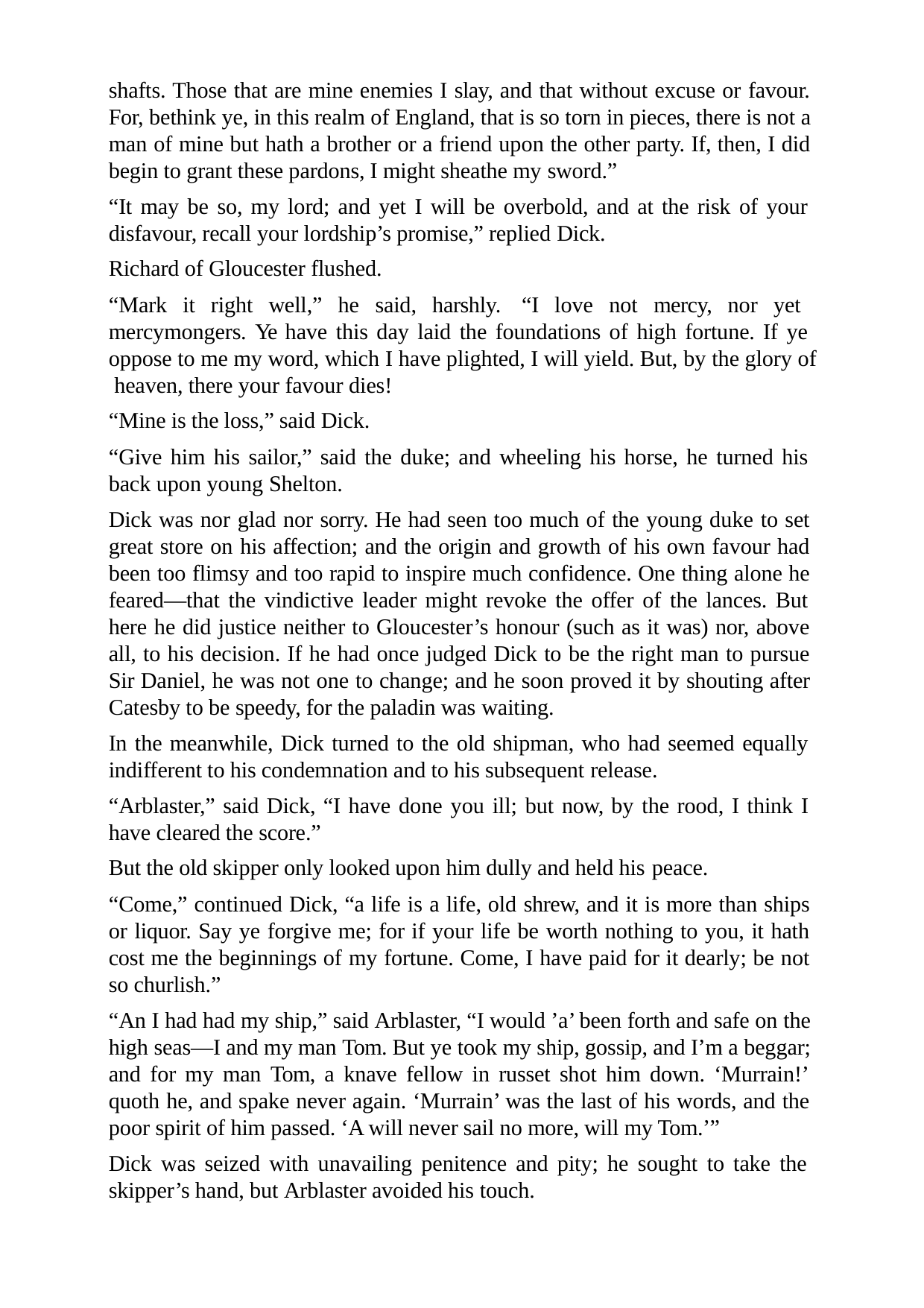

shafts. Those that are mine enemies I slay, and that without excuse or favour.  For, bethink ye, in this realm of England, that is so torn in pieces, there is not a  man of mine but hath a brother or a friend upon the other party. If, then, I did  begin to grant these pardons, I might sheathe my sword.”
“It may be so, my lord; and yet I will be overbold, and at the risk of your  disfavour, recall your lordship’s promise,” replied Dick.
Richard of Gloucester flushed.
“Mark it right well,” he said, harshly. “I love not mercy, nor yet  mercymongers. Ye have this day laid the foundations of high fortune. If ye  oppose to me my word, which I have plighted, I will yield. But, by the glory of  heaven, there your favour dies!
“Mine is the loss,” said Dick.
“Give him his sailor,” said the duke; and wheeling his horse, he turned his  back upon young Shelton.
Dick was nor glad nor sorry. He had seen too much of the young duke to set  great store on his affection; and the origin and growth of his own favour had  been too flimsy and too rapid to inspire much confidence. One thing alone he  feared—that the vindictive leader might revoke the offer of the lances. But  here he did justice neither to Gloucester’s honour (such as it was) nor, above  all, to his decision. If he had once judged Dick to be the right man to pursue  Sir Daniel, he was not one to change; and he soon proved it by shouting after  Catesby to be speedy, for the paladin was waiting.
In the meanwhile, Dick turned to the old shipman, who had seemed equally  indifferent to his condemnation and to his subsequent release.
“Arblaster,” said Dick, “I have done you ill; but now, by the rood, I think I  have cleared the score.”
But the old skipper only looked upon him dully and held his peace.
“Come,” continued Dick, “a life is a life, old shrew, and it is more than ships  or liquor. Say ye forgive me; for if your life be worth nothing to you, it hath  cost me the beginnings of my fortune. Come, I have paid for it dearly; be not  so churlish.”
“An I had had my ship,” said Arblaster, “I would ’a’ been forth and safe on the  high seas—I and my man Tom. But ye took my ship, gossip, and I’m a beggar;  and for my man Tom, a knave fellow in russet shot him down. ‘Murrain!’  quoth he, and spake never again. ‘Murrain’ was the last of his words, and the  poor spirit of him passed. ‘A will never sail no more, will my Tom.’”
Dick was seized with unavailing penitence and pity; he sought to take the  skipper’s hand, but Arblaster avoided his touch.